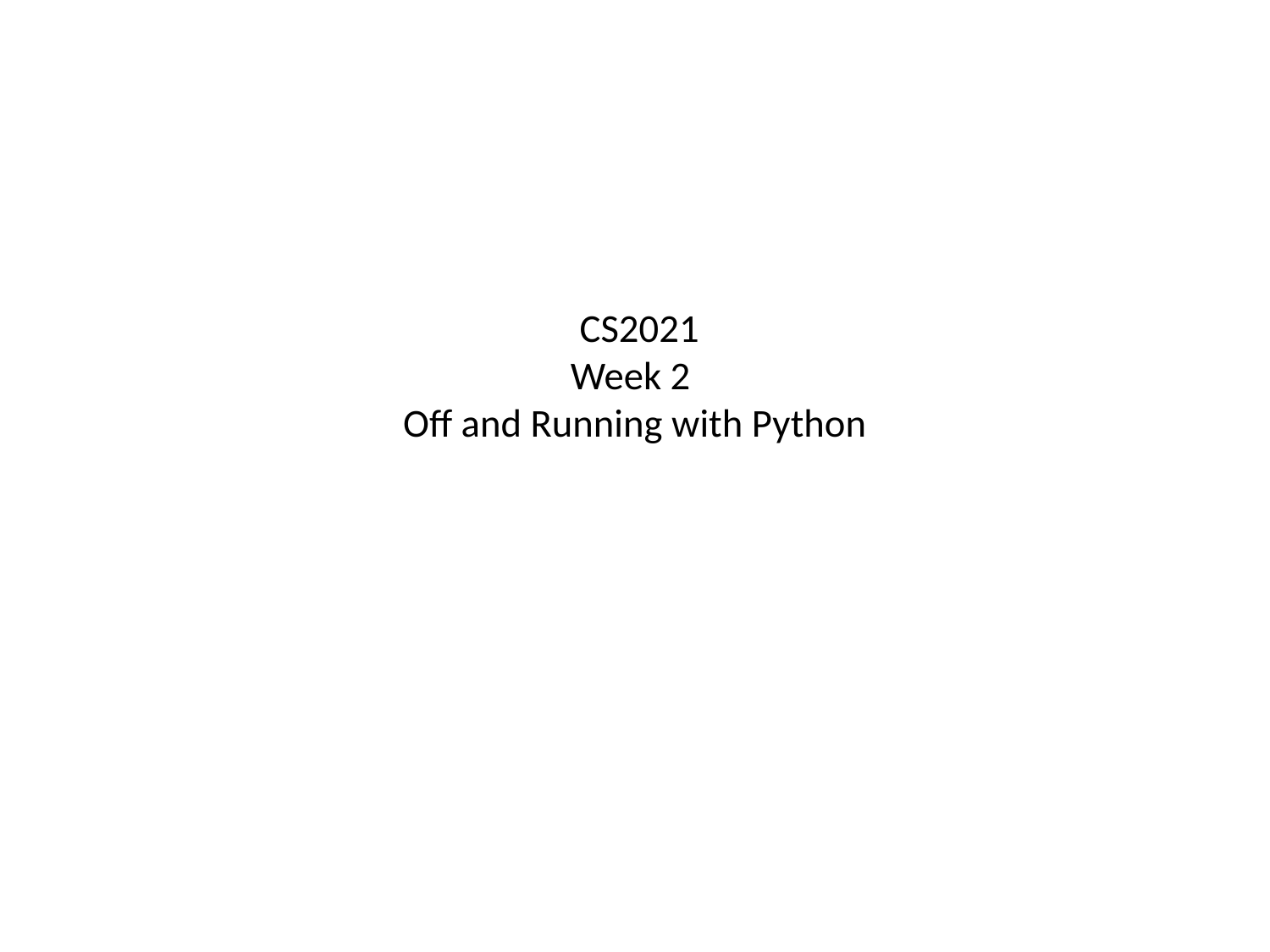

# CS2021 Week 2 Off and Running with Python